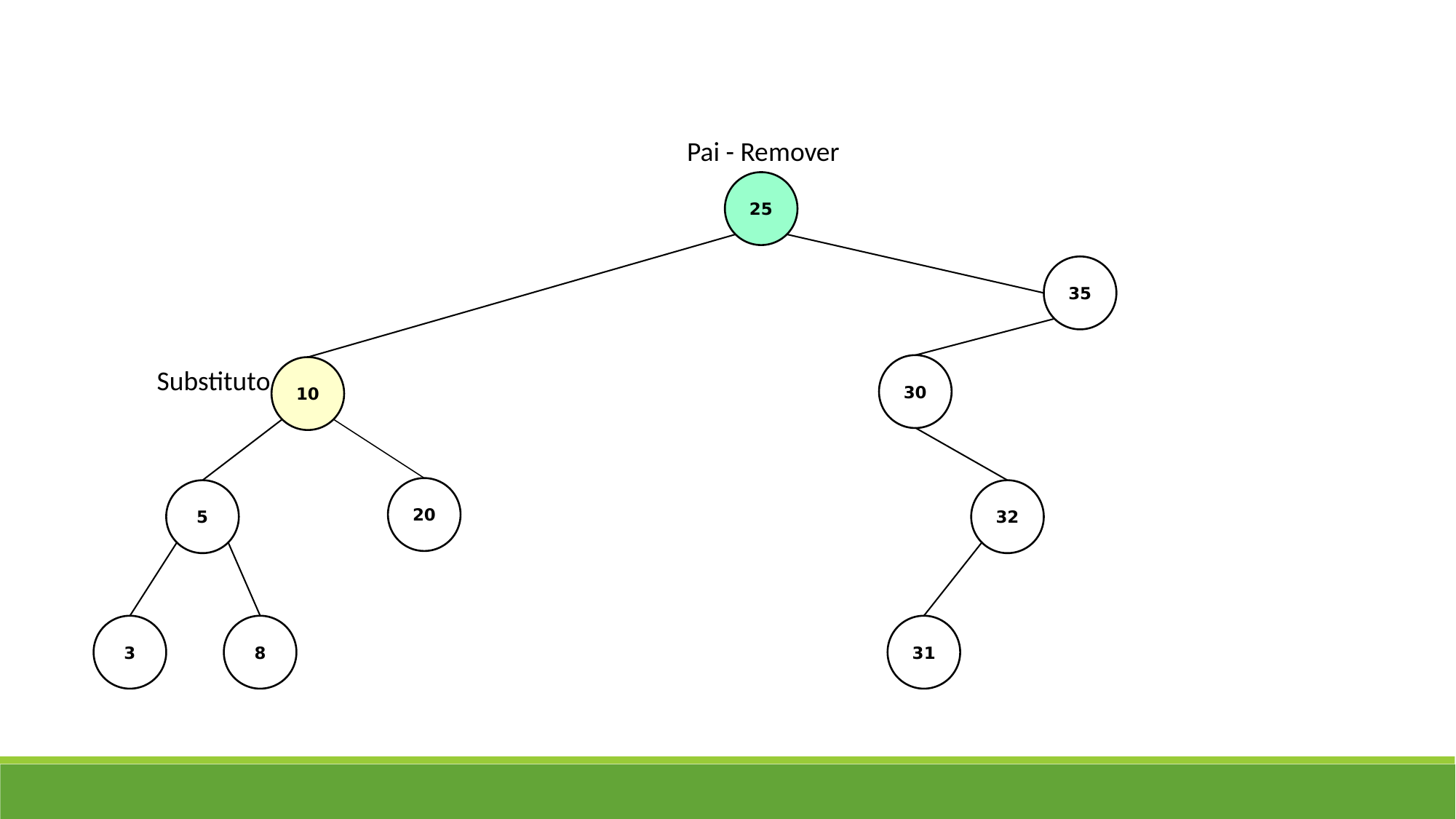

Pai - Remover
25
35
30
10
Substituto
20
5
32
8
31
3